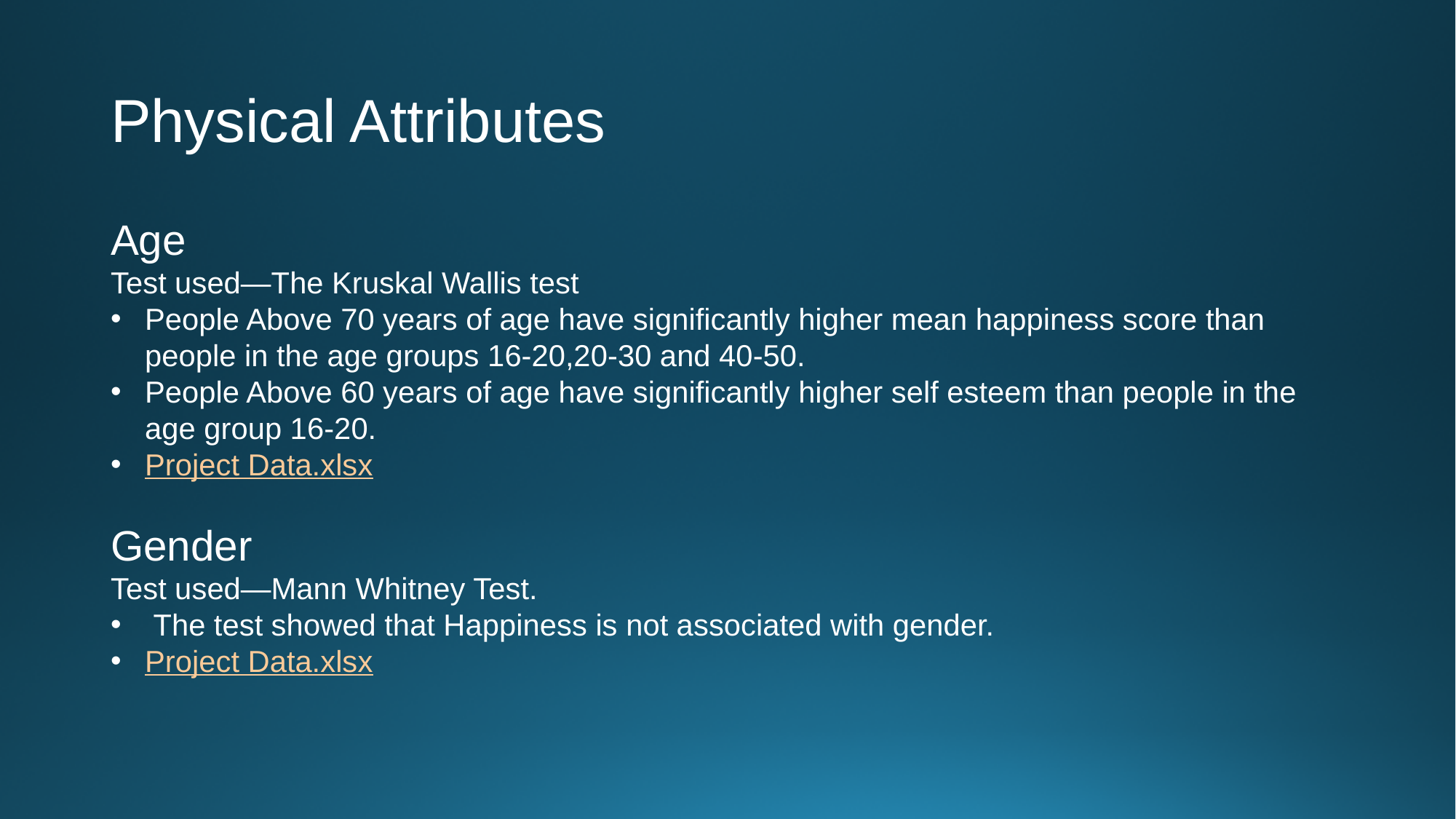

# Physical Attributes
Age
Test used—The Kruskal Wallis test
People Above 70 years of age have significantly higher mean happiness score than people in the age groups 16-20,20-30 and 40-50.
People Above 60 years of age have significantly higher self esteem than people in the age group 16-20.
Project Data.xlsx

Gender
Test used—Mann Whitney Test.
 The test showed that Happiness is not associated with gender.
Project Data.xlsx